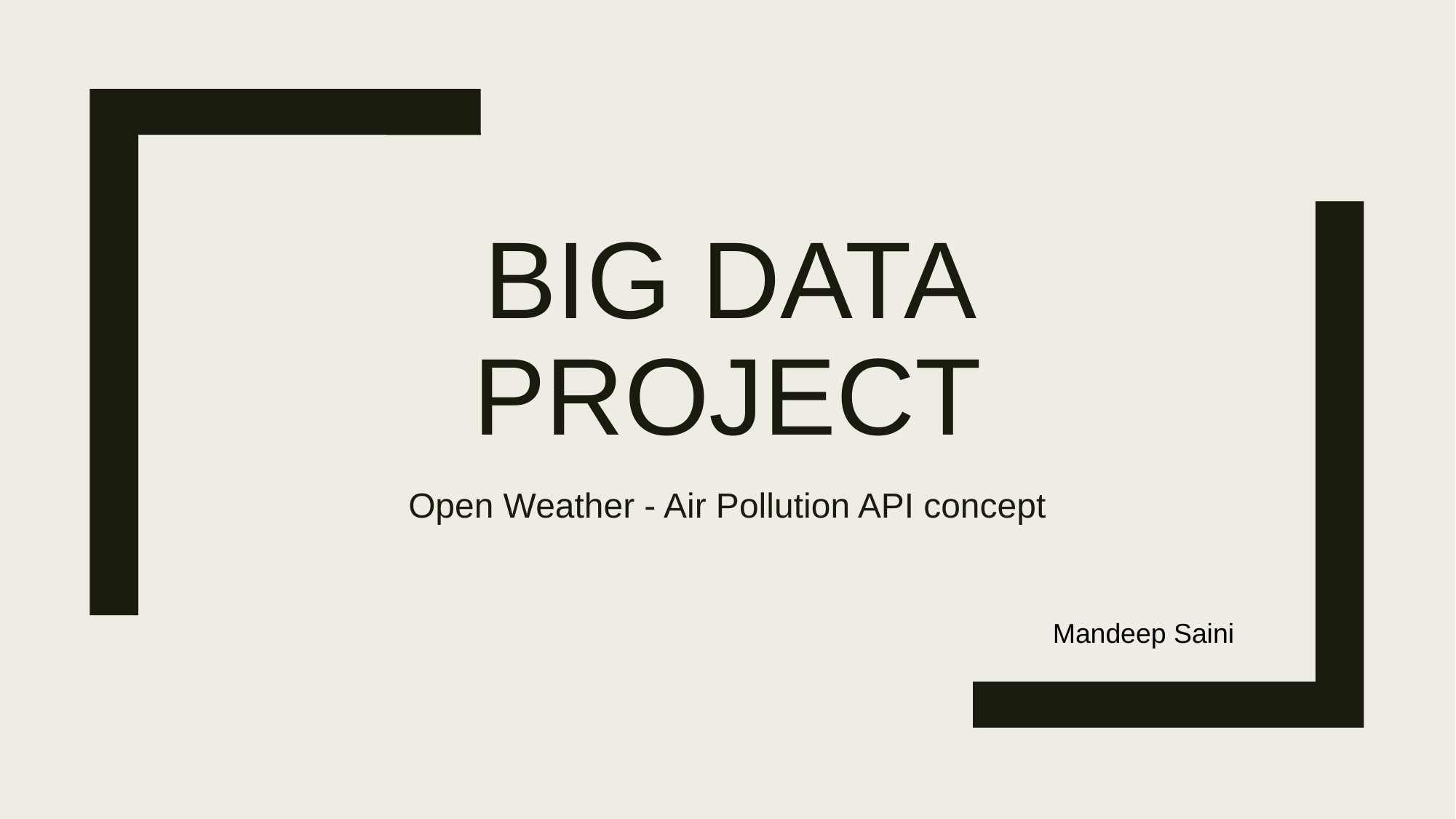

# Big Data Project
Open Weather - Air Pollution API concept
Mandeep Saini